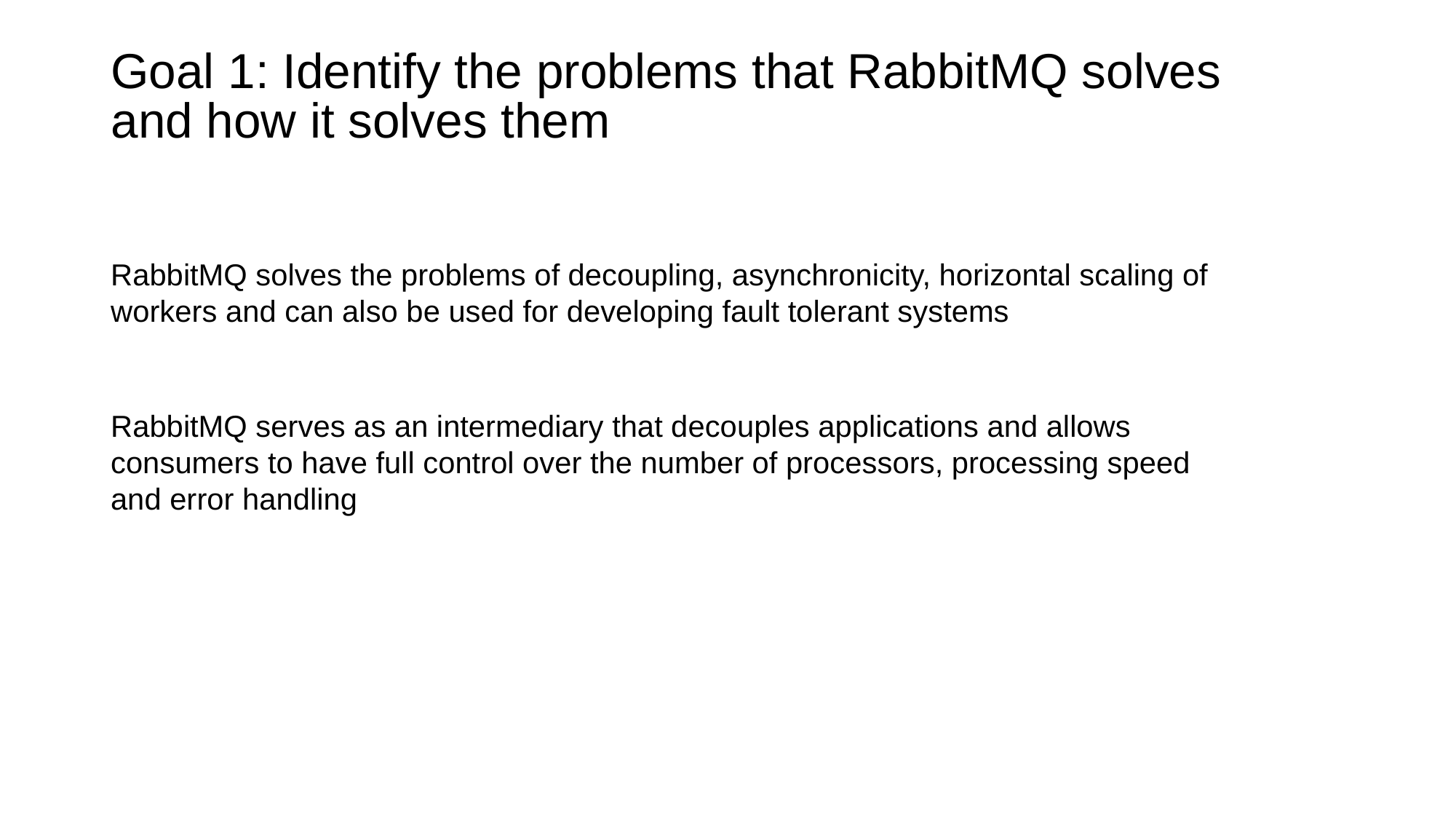

# Goal 1: Identify the problems that RabbitMQ solves and how it solves them
RabbitMQ solves the problems of decoupling, asynchronicity, horizontal scaling of workers and can also be used for developing fault tolerant systems
RabbitMQ serves as an intermediary that decouples applications and allows consumers to have full control over the number of processors, processing speed and error handling